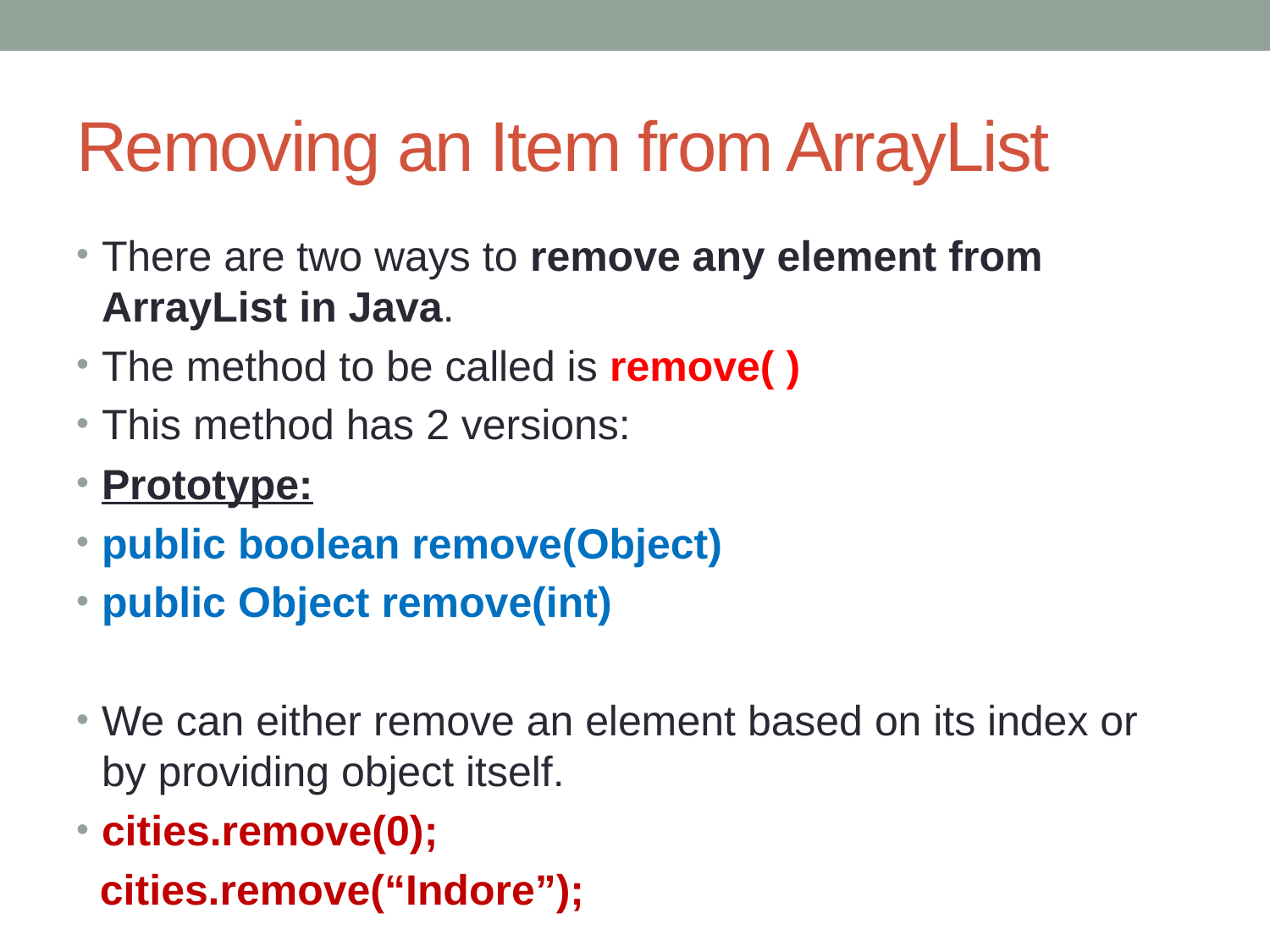

# Removing an Item from ArrayList
There are two ways to remove any element from ArrayList in Java.
The method to be called is remove( )
This method has 2 versions:
Prototype:
public boolean remove(Object)
public Object remove(int)

We can either remove an element based on its index or by providing object itself.
cities.remove(0);
  cities.remove(“Indore”);